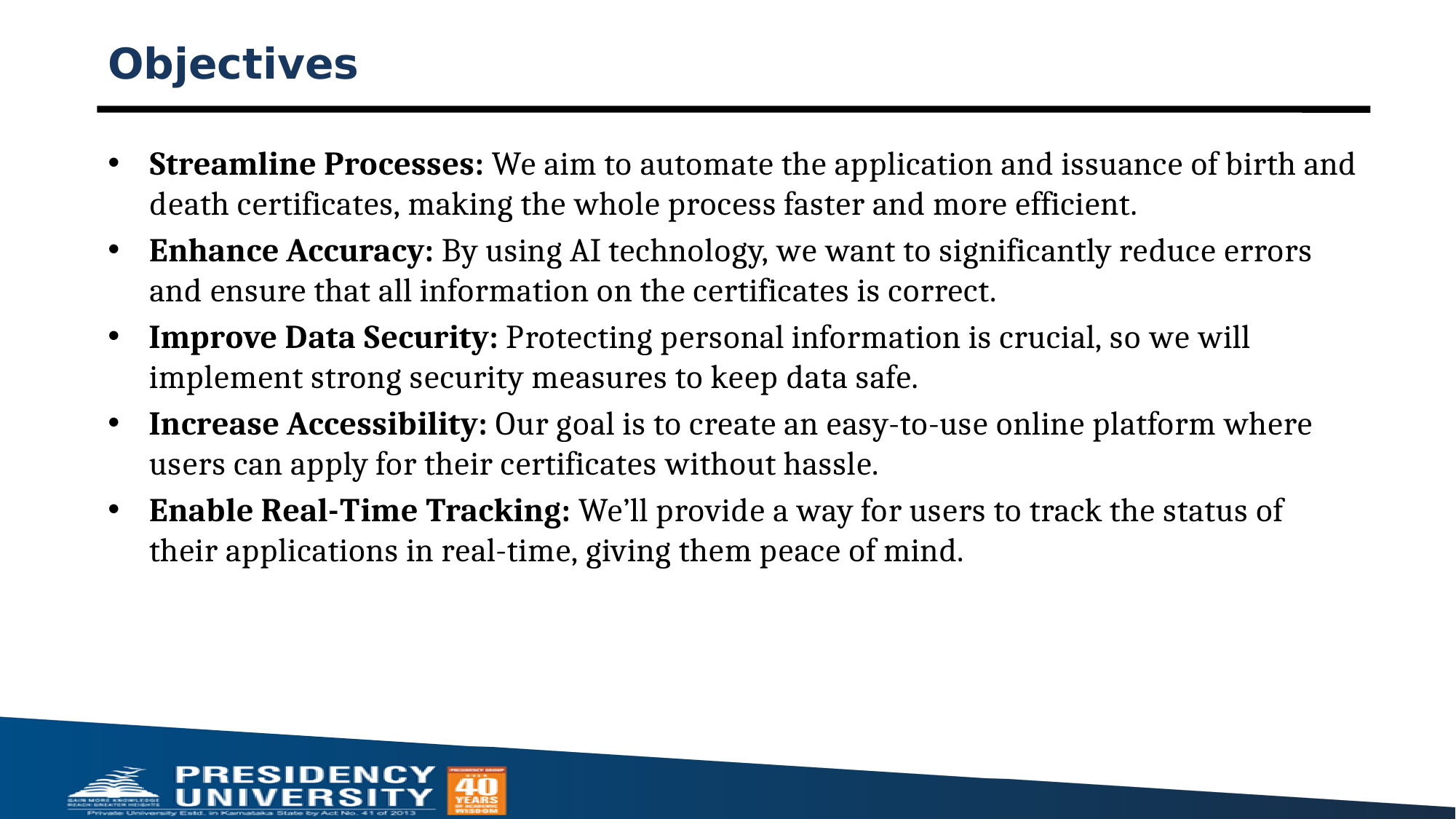

# Objectives
Streamline Processes: We aim to automate the application and issuance of birth and death certificates, making the whole process faster and more efficient.
Enhance Accuracy: By using AI technology, we want to significantly reduce errors and ensure that all information on the certificates is correct.
Improve Data Security: Protecting personal information is crucial, so we will implement strong security measures to keep data safe.
Increase Accessibility: Our goal is to create an easy-to-use online platform where users can apply for their certificates without hassle.
Enable Real-Time Tracking: We’ll provide a way for users to track the status of their applications in real-time, giving them peace of mind.